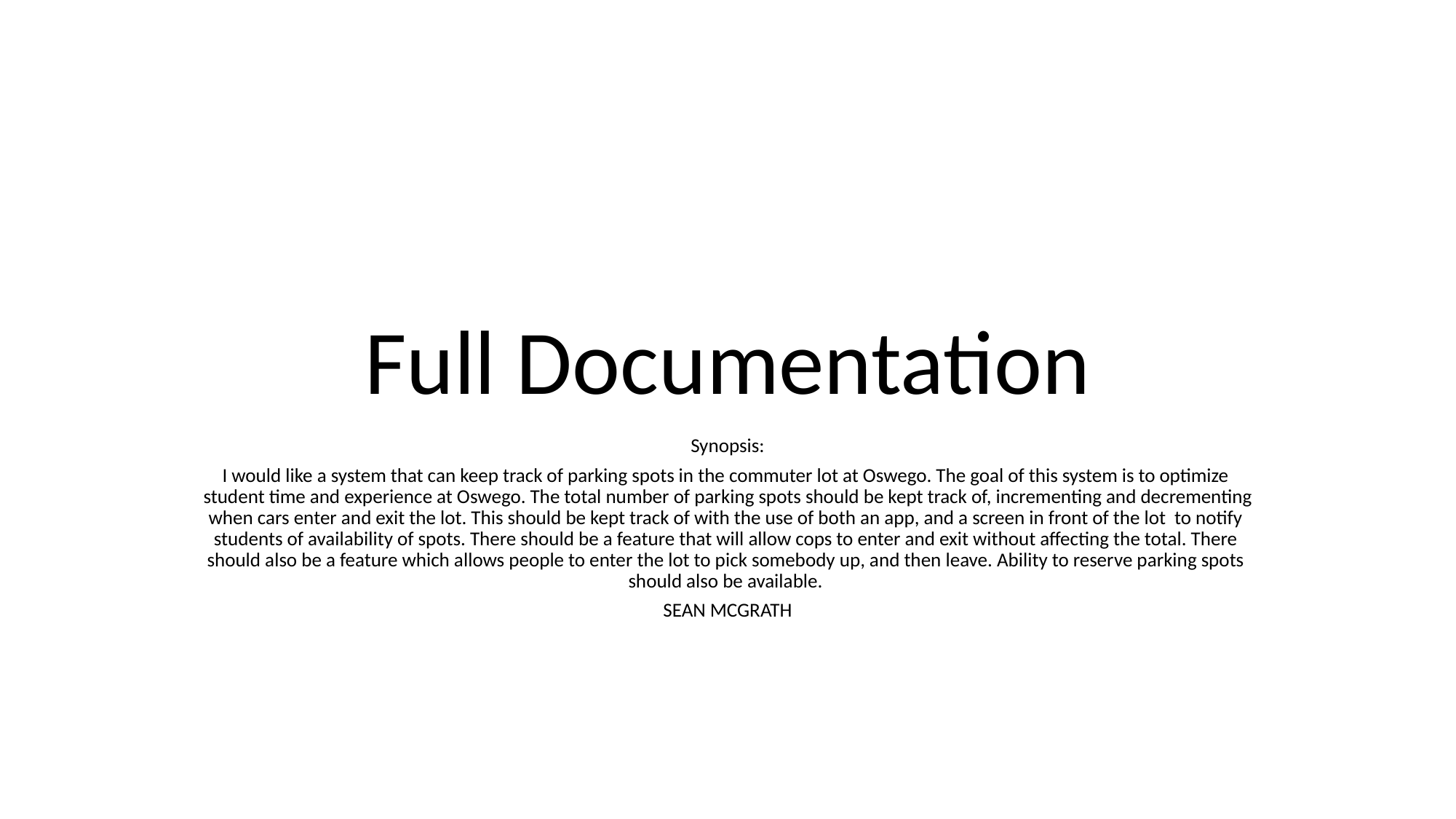

# Full Documentation
Synopsis:
I​ ​would​ ​like​ ​a​ ​system​ ​that​ ​can​ ​keep​ ​track​ ​of​ ​parking​ ​spots​ ​in​ ​the​ ​commuter​ ​lot​ ​at Oswego.​ ​The​ ​goal​ ​of​ ​this​ ​system​ ​is​ ​to​ ​optimize​ ​student​ ​time​ ​and​ ​experience​ ​at​ ​Oswego.​ ​The total​ ​number​ ​of​ ​parking​ ​spots​ ​should​ ​be​ ​kept​ ​track​ ​of,​ ​incrementing​ ​and​ ​decrementing​ when cars​ ​enter​ ​and​ ​exit​ ​the​ ​lot.​ ​This​ ​should​ ​be​ ​kept​ ​track​ ​of​ ​with​ ​the​ ​use​ ​of​ ​both​ ​an​ ​app,​ ​and​ ​a screen​ ​in​ ​front​ ​of​ ​the​ ​lot​ ​​ ​to​ ​notify​ ​students​ ​of​ ​availability​ ​of​ ​spots.​ ​There​ ​should​ ​be​ ​a​ ​feature​ ​that will​ ​allow​ ​cops​ ​to​ ​enter​ ​and​ ​exit​ ​without​ ​affecting​ ​the​ ​total.​ ​There​ ​should​ ​also​ ​be​ ​a​ ​feature​ ​which allows​ ​people​ ​to​ ​enter​ ​the​ ​lot​ ​to​ ​pick​ ​somebody​ ​up,​ ​and​ ​then​ ​leave.​ ​Ability​ ​to​ ​reserve​ ​parking spots​ ​should​ ​also​ ​be​ ​available.
SEAN MCGRATH